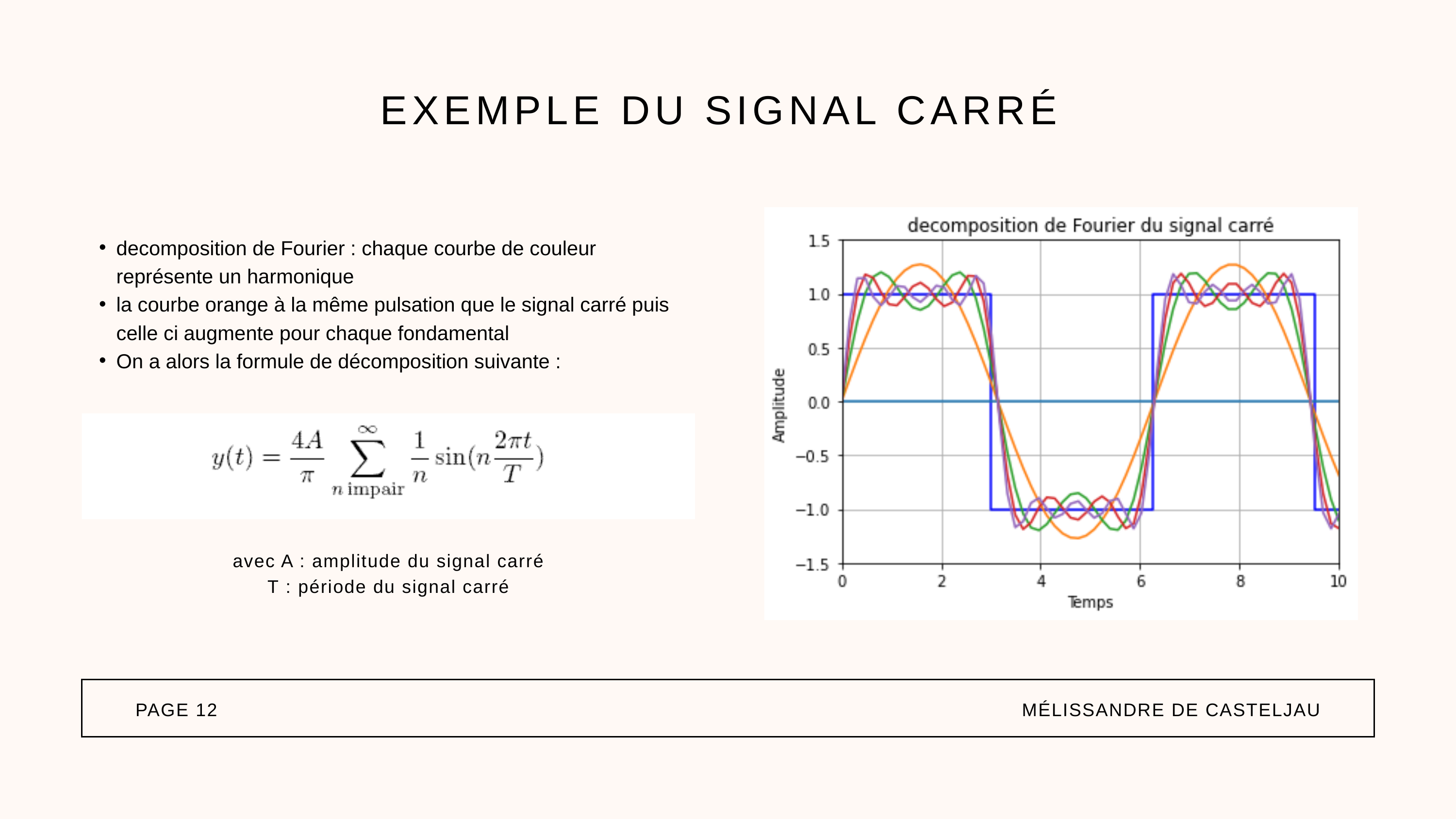

EXEMPLE DU SIGNAL CARRÉ

decomposition de Fourier : chaque courbe de couleur représente un harmonique
la courbe orange à la même pulsation que le signal carré puis celle ci augmente pour chaque fondamental
On a alors la formule de décomposition suivante :

avec A : amplitude du signal carré
T : période du signal carré

PAGE 12
MÉLISSANDRE DE CASTELJAU